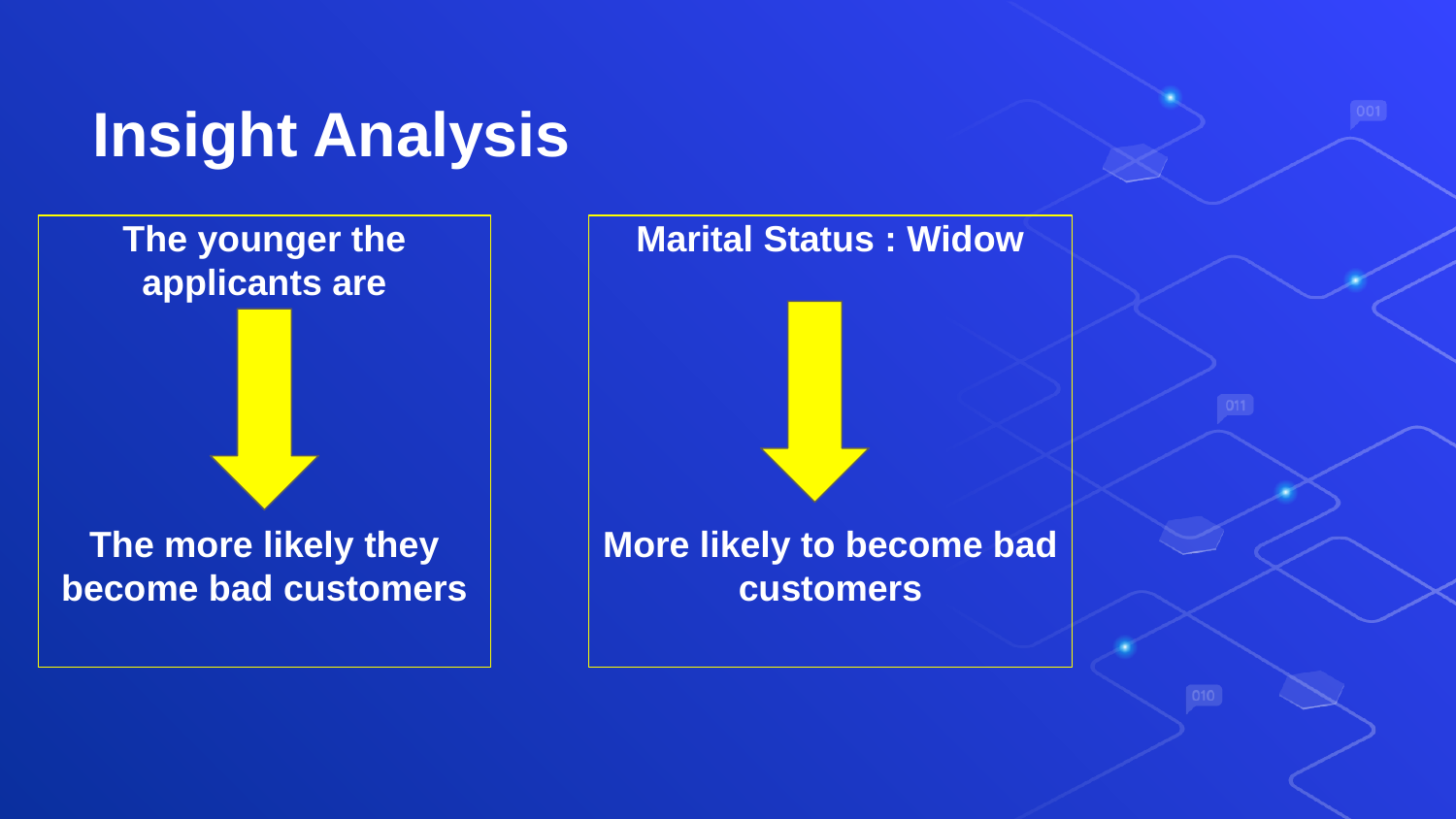

# Insight Analysis
The younger the applicants are

The more likely they become bad customers

Marital Status : Widow

More likely to become bad customers